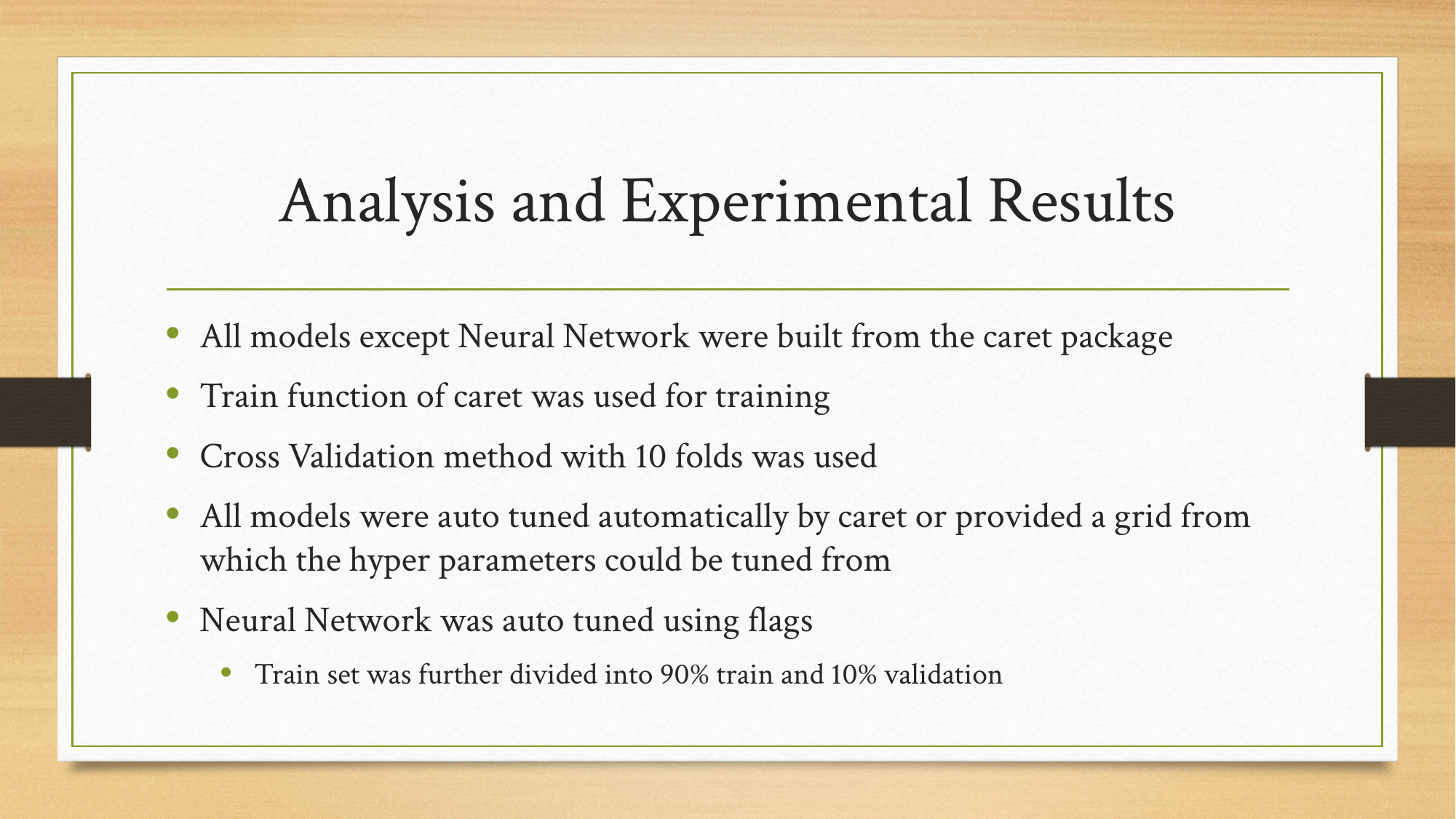

# Analysis and Experimental Results
All models except Neural Network were built from the caret package
Train function of caret was used for training
Cross Validation method with 10 folds was used
All models were auto tuned automatically by caret or provided a grid from which the hyper parameters could be tuned from
Neural Network was auto tuned using flags
Train set was further divided into 90% train and 10% validation